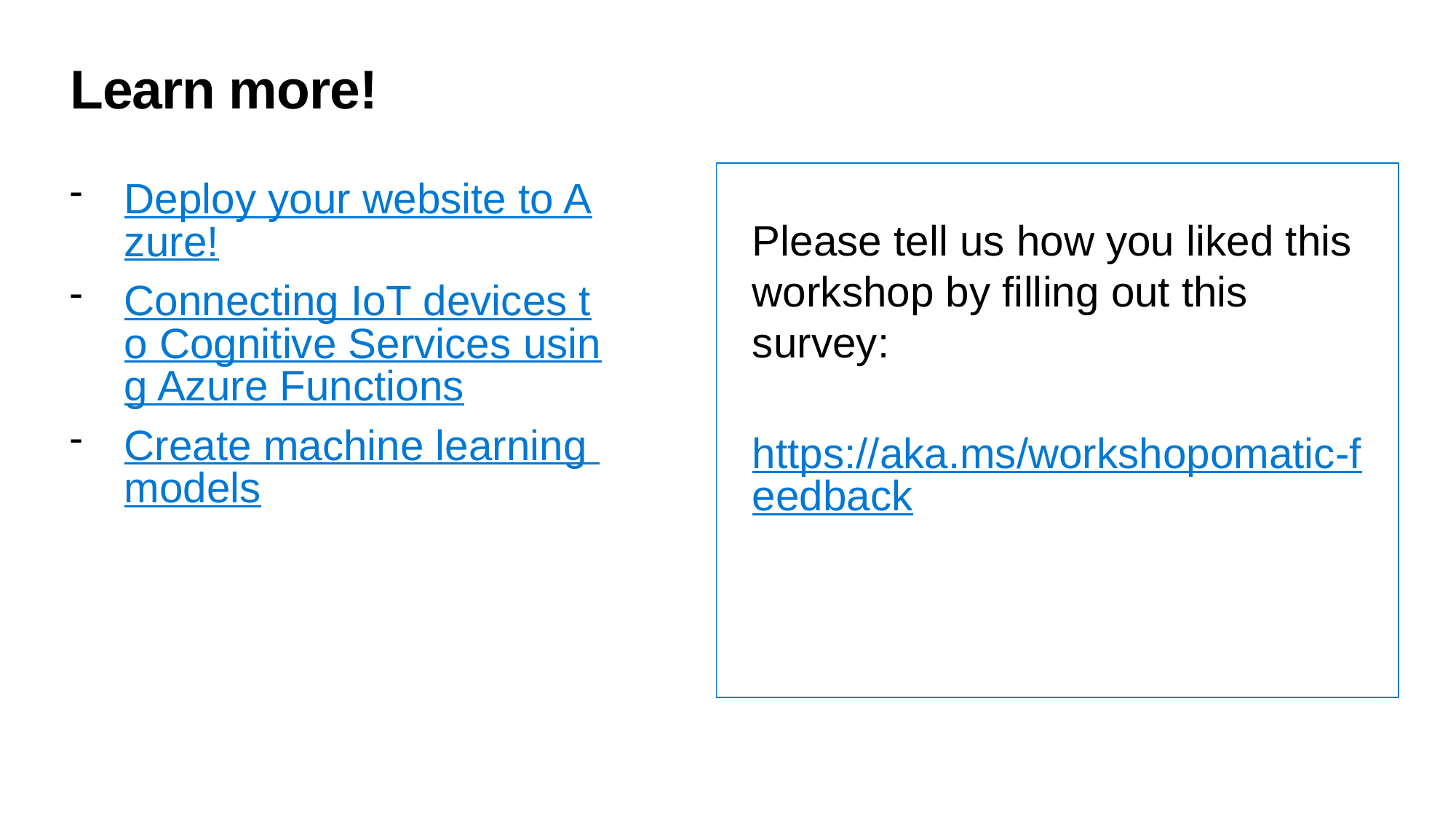

# Learn more!

Deploy your website to Azure!
Connecting IoT devices to Cognitive Services using Azure Functions
Create machine learning models
Please tell us how you liked this workshop by filling out this survey:
https://aka.ms/workshopomatic-feedback